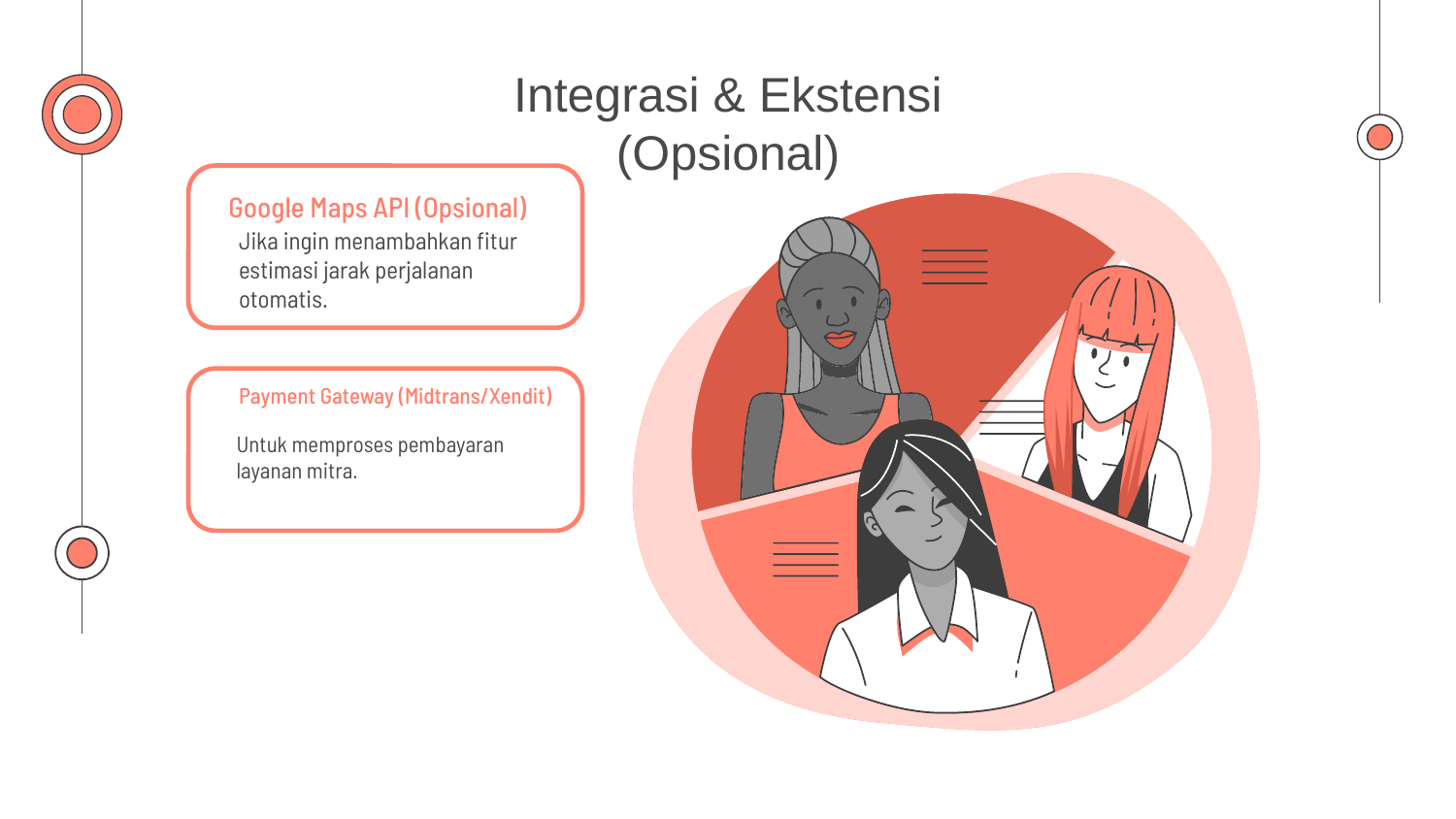

# Integrasi & Ekstensi (Opsional)

Google Maps API (Opsional)
Jika ingin menambahkan fitur estimasi jarak perjalanan otomatis.
Payment Gateway (Midtrans/Xendit)

Untuk memproses pembayaran layanan mitra.